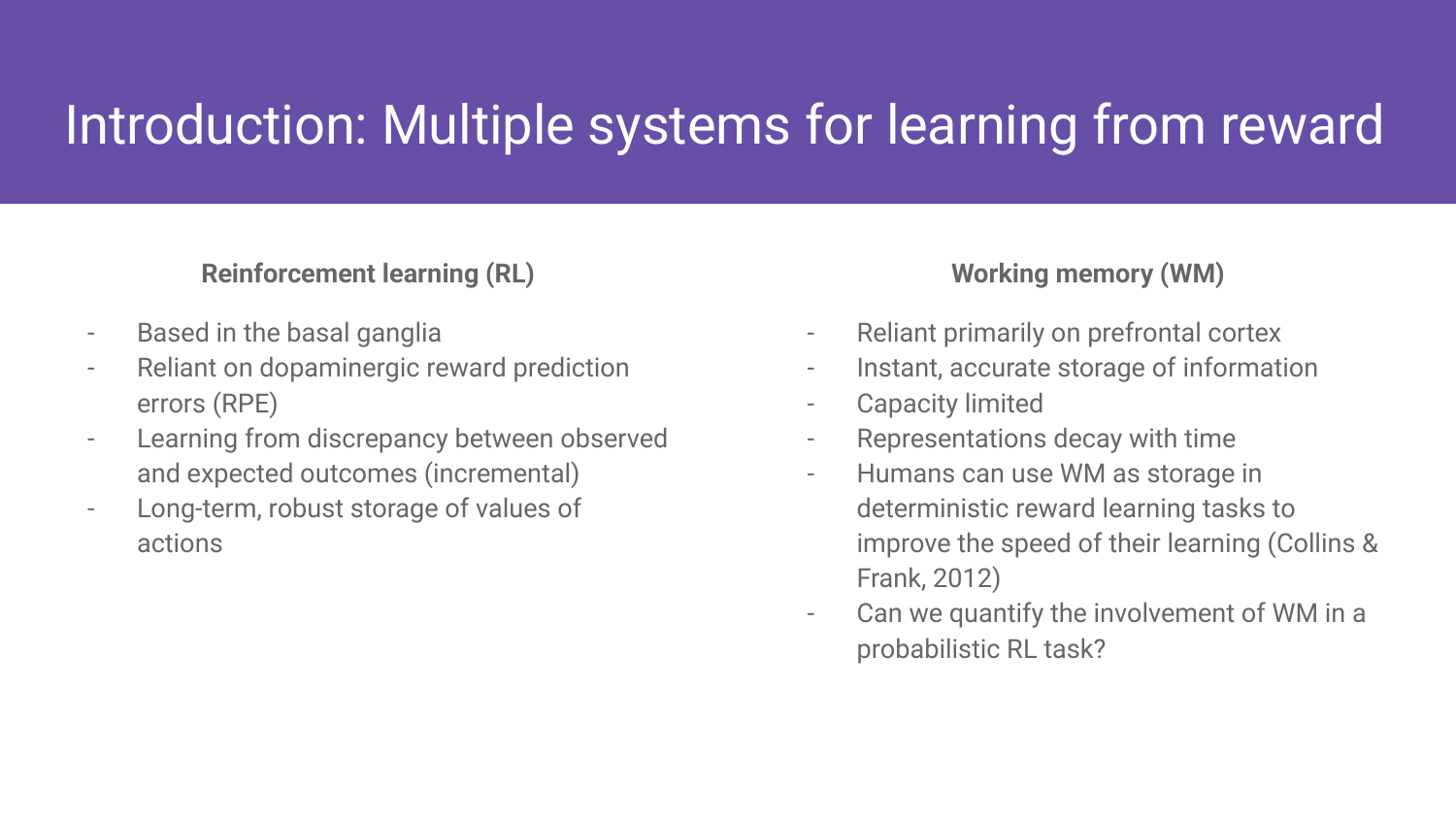

# Introduction: Multiple systems for learning from reward
Reinforcement learning (RL)
Based in the basal ganglia
Reliant on dopaminergic reward prediction errors (RPE)
Learning from discrepancy between observed and expected outcomes (incremental)
Long-term, robust storage of values of actions
Working memory (WM)
Reliant primarily on prefrontal cortex
Instant, accurate storage of information
Capacity limited
Representations decay with time
Humans can use WM as storage in deterministic reward learning tasks to improve the speed of their learning (Collins & Frank, 2012)
Can we quantify the involvement of WM in a probabilistic RL task?